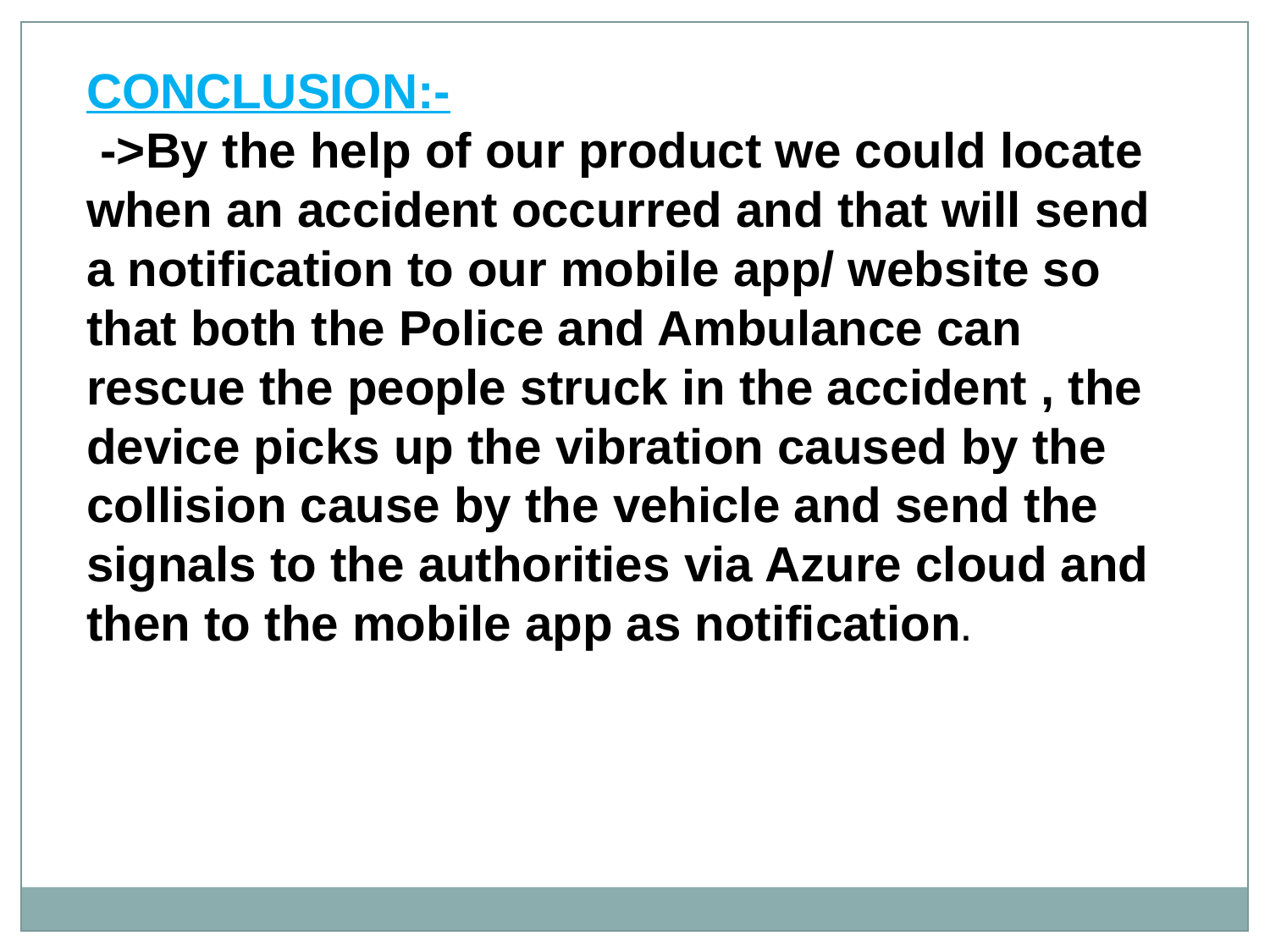

CONCLUSION:-
 ->By the help of our product we could locate when an accident occurred and that will send a notification to our mobile app/ website so that both the Police and Ambulance can rescue the people struck in the accident , the device picks up the vibration caused by the collision cause by the vehicle and send the signals to the authorities via Azure cloud and then to the mobile app as notification.